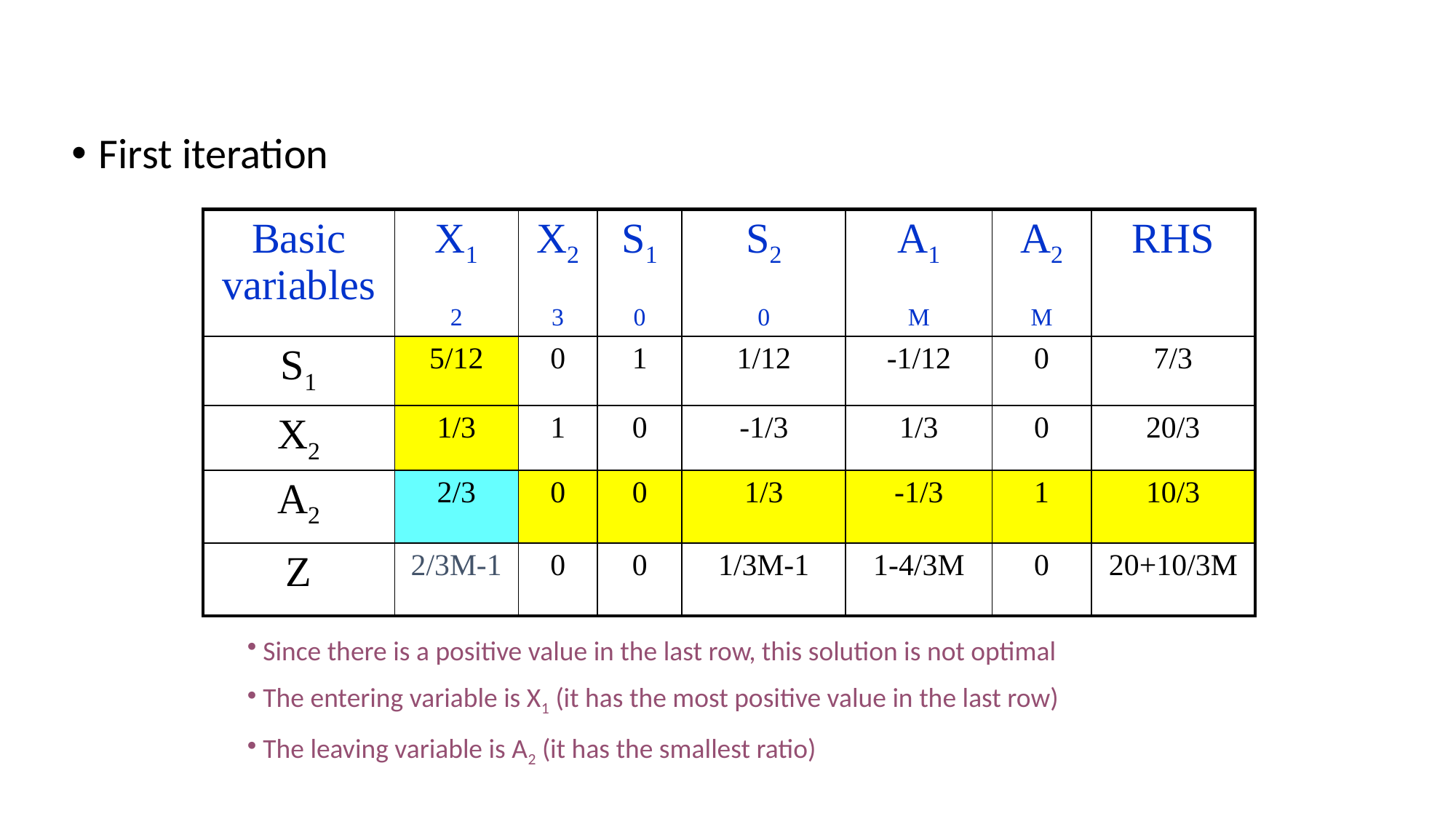

First iteration

| Basic variables | X1 2 | X2 3 | S1 0 | S2 0 | A1 M | A2 M | RHS |
| --- | --- | --- | --- | --- | --- | --- | --- |
| S1 | 5/12 | 0 | 1 | 1/12 | -1/12 | 0 | 7/3 |
| X2 | 1/3 | 1 | 0 | -1/3 | 1/3 | 0 | 20/3 |
| A2 | 2/3 | 0 | 0 | 1/3 | -1/3 | 1 | 10/3 |
| Z | 2/3M-1 | 0 | 0 | 1/3M-1 | 1-4/3M | 0 | 20+10/3M |
 Since there is a positive value in the last row, this solution is not optimal
 The entering variable is X1 (it has the most positive value in the last row)
 The leaving variable is A2 (it has the smallest ratio)